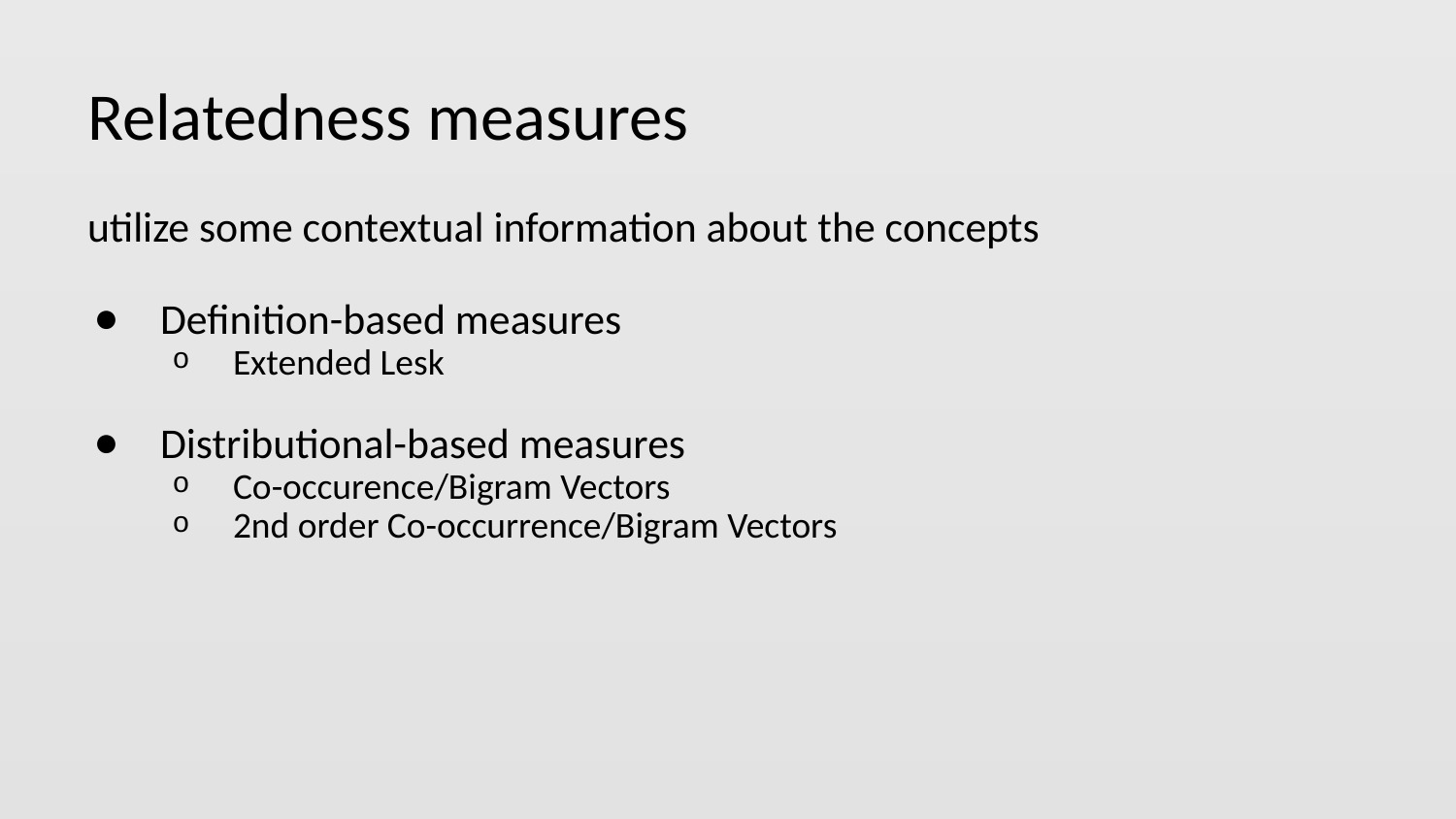

# Relatedness measures
utilize some contextual information about the concepts

Definition-based measures
Extended Lesk

Distributional-based measures
Co-occurence/Bigram Vectors
2nd order Co-occurrence/Bigram Vectors